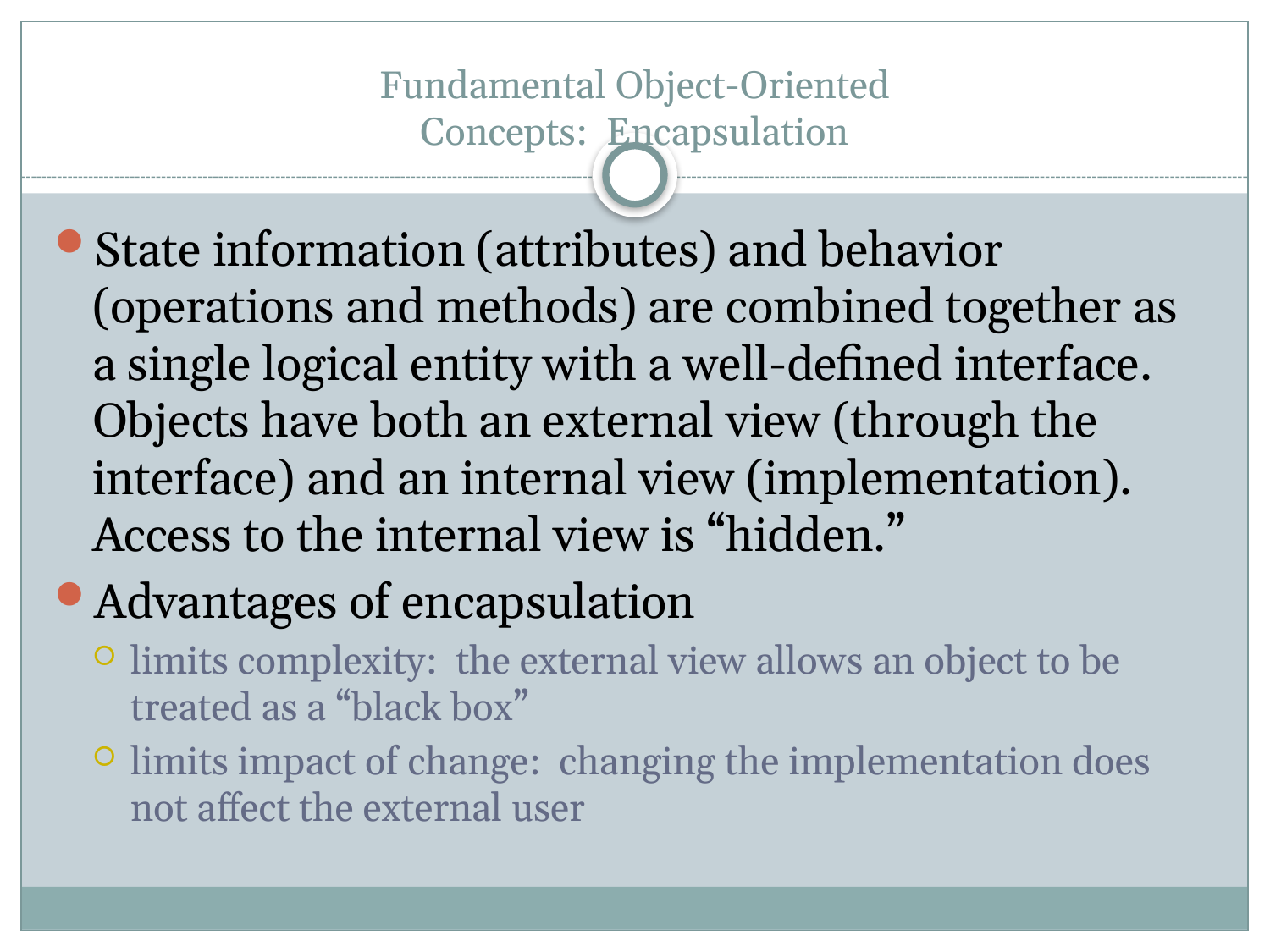

# Fundamental Object-Oriented Concepts:  Encapsulation
State information (attributes) and behavior (operations and methods) are combined together as a single logical entity with a well-defined interface.  Objects have both an external view (through the interface) and an internal view (implementation).  Access to the internal view is “hidden.”
Advantages of encapsulation
limits complexity:  the external view allows an object to be treated as a “black box”
limits impact of change:  changing the implementation does not affect the external user